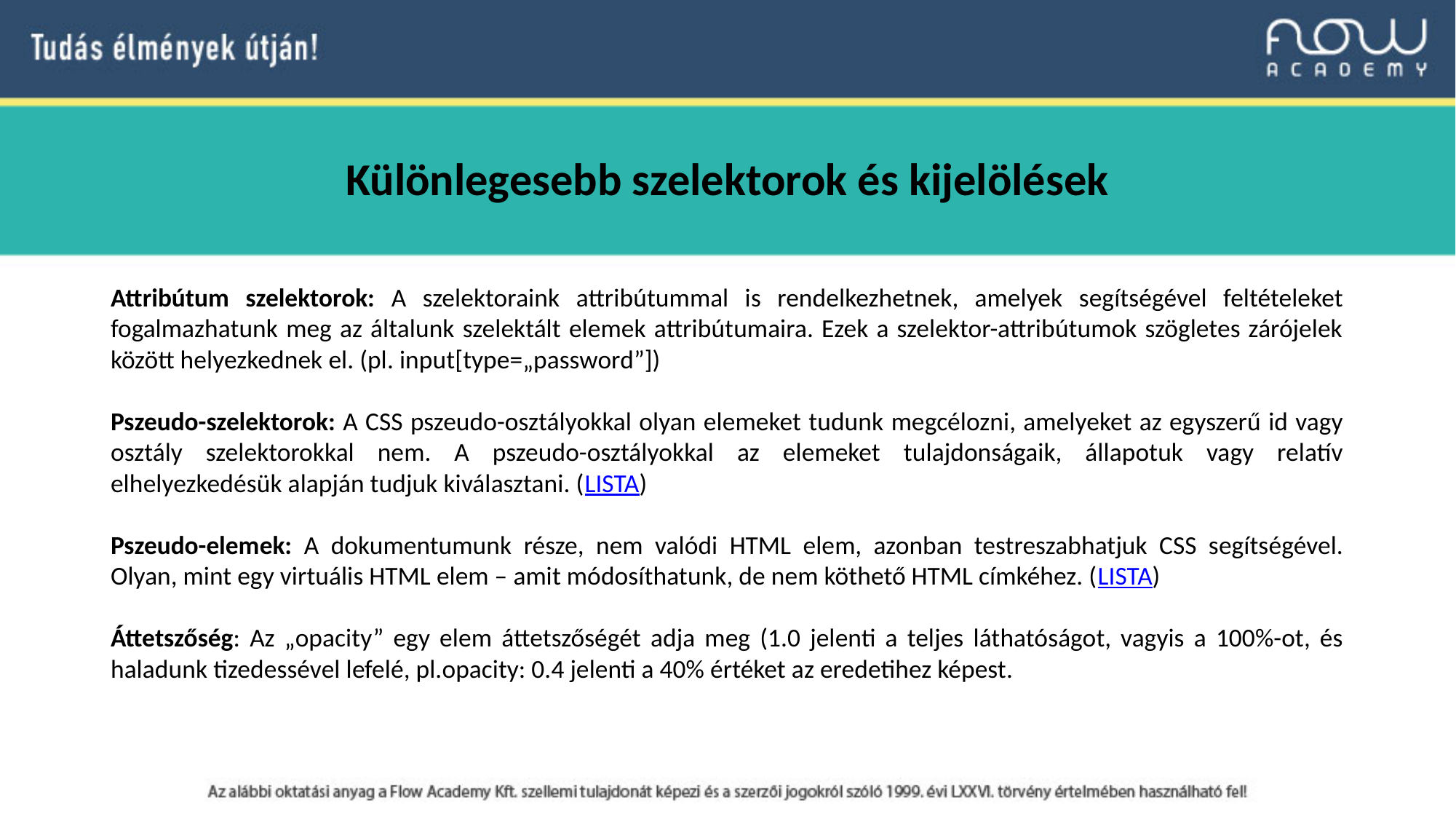

Különlegesebb szelektorok és kijelölések

Attribútum szelektorok: A szelektoraink attribútummal is rendelkezhetnek, amelyek segítségével feltételeket fogalmazhatunk meg az általunk szelektált elemek attribútumaira. Ezek a szelektor-attribútumok szögletes zárójelek között helyezkednek el. (pl. input[type=„password”])

Pszeudo-szelektorok: A CSS pszeudo-osztályokkal olyan elemeket tudunk megcélozni, amelyeket az egyszerű id vagy osztály szelektorokkal nem. A pszeudo-osztályokkal az elemeket tulajdonságaik, állapotuk vagy relatív elhelyezkedésük alapján tudjuk kiválasztani. (LISTA)

Pszeudo-elemek: A dokumentumunk része, nem valódi HTML elem, azonban testreszabhatjuk CSS segítségével. Olyan, mint egy virtuális HTML elem – amit módosíthatunk, de nem köthető HTML címkéhez. (LISTA)

Áttetszőség: Az „opacity” egy elem áttetszőségét adja meg (1.0 jelenti a teljes láthatóságot, vagyis a 100%-ot, és haladunk tizedessével lefelé, pl.opacity: 0.4 jelenti a 40% értéket az eredetihez képest.